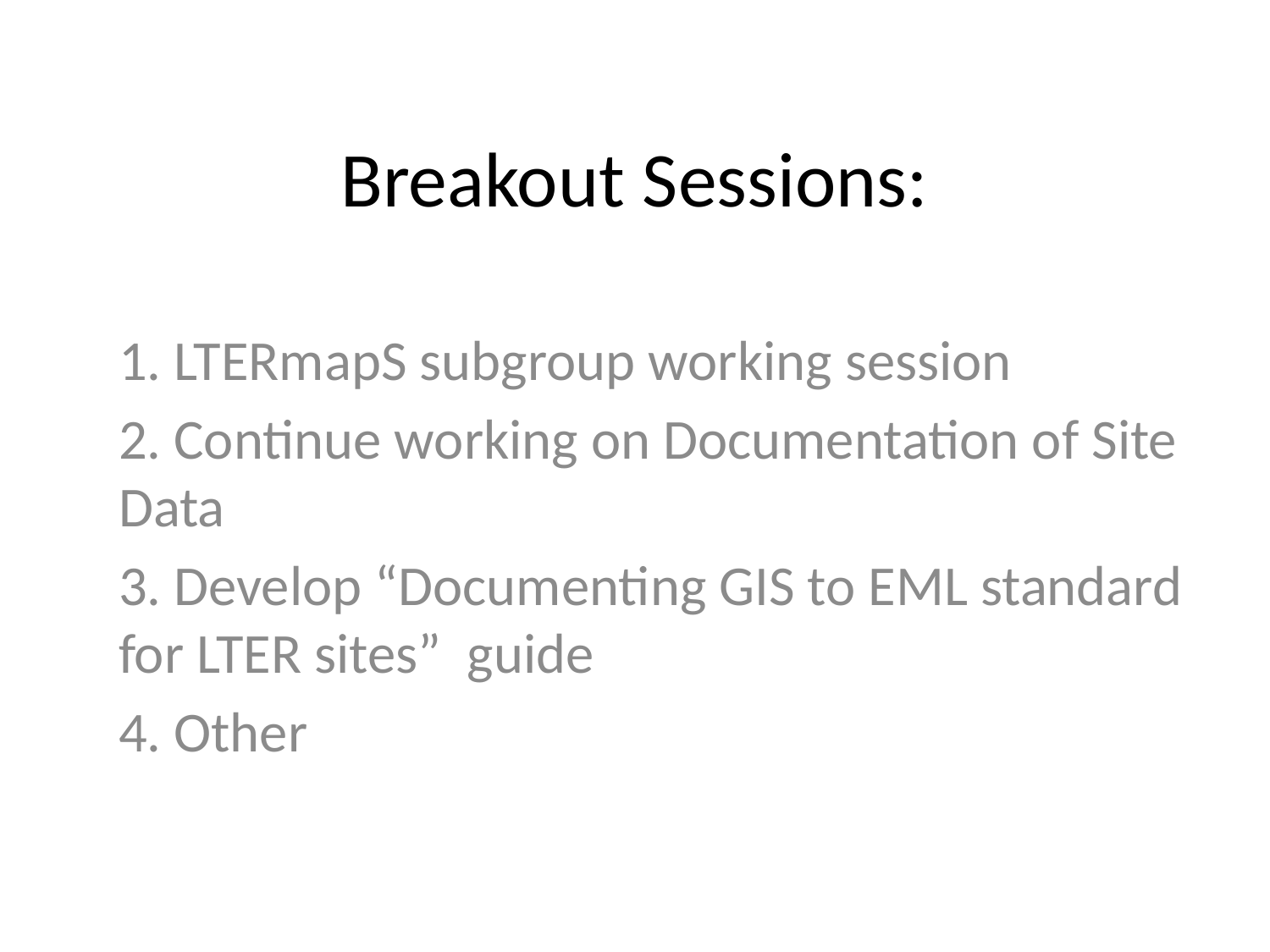

# Breakout Sessions:
1. LTERmapS subgroup working session
2. Continue working on Documentation of Site Data
3. Develop “Documenting GIS to EML standard for LTER sites”  guide
4. Other